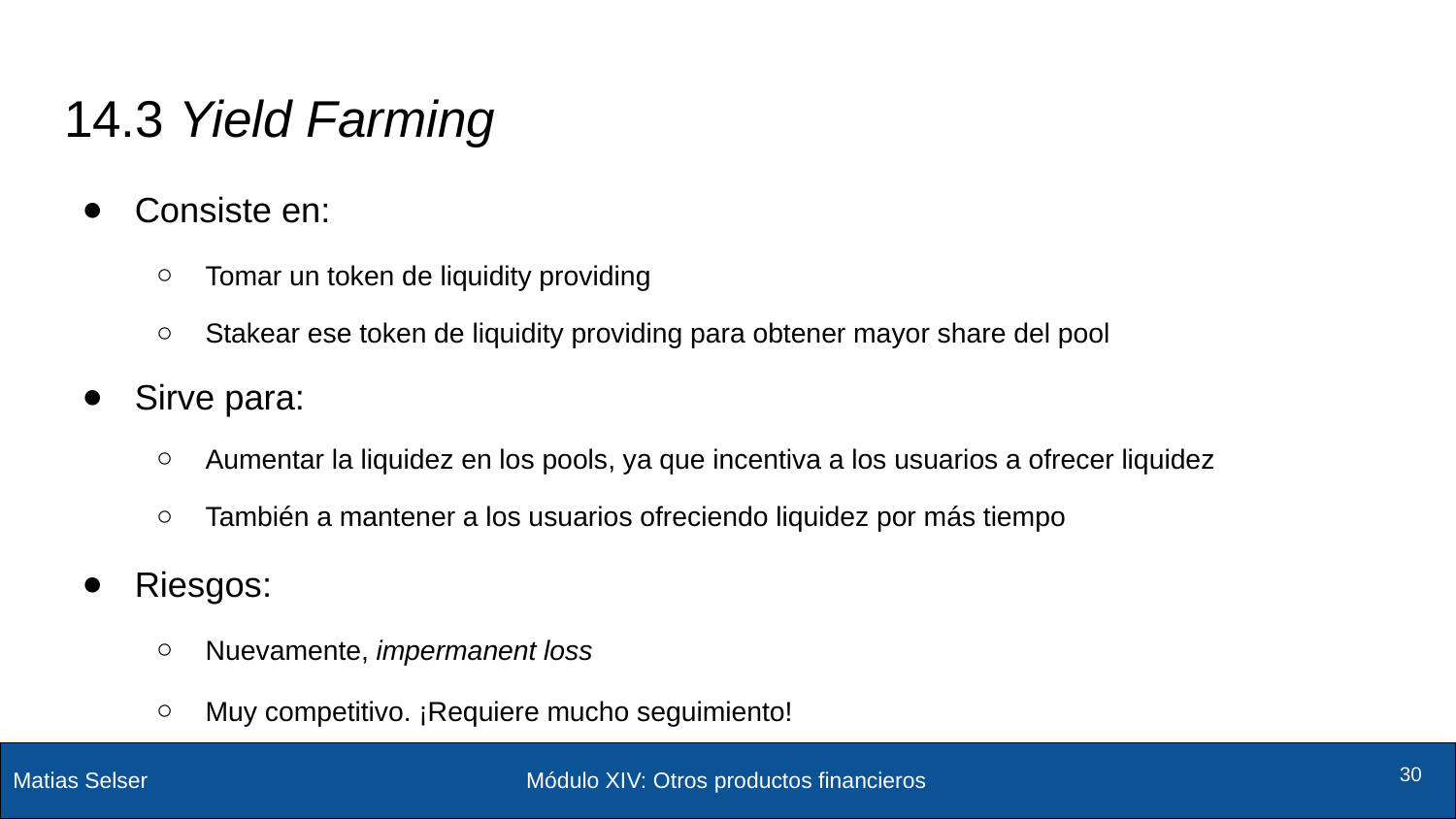

# 14.3 Yield Farming
Consiste en:
Tomar un token de liquidity providing
Stakear ese token de liquidity providing para obtener mayor share del pool
Sirve para:
Aumentar la liquidez en los pools, ya que incentiva a los usuarios a ofrecer liquidez
También a mantener a los usuarios ofreciendo liquidez por más tiempo
Riesgos:
Nuevamente, impermanent loss
Muy competitivo. ¡Requiere mucho seguimiento!
Módulo XIV: Otros productos financieros
30
30